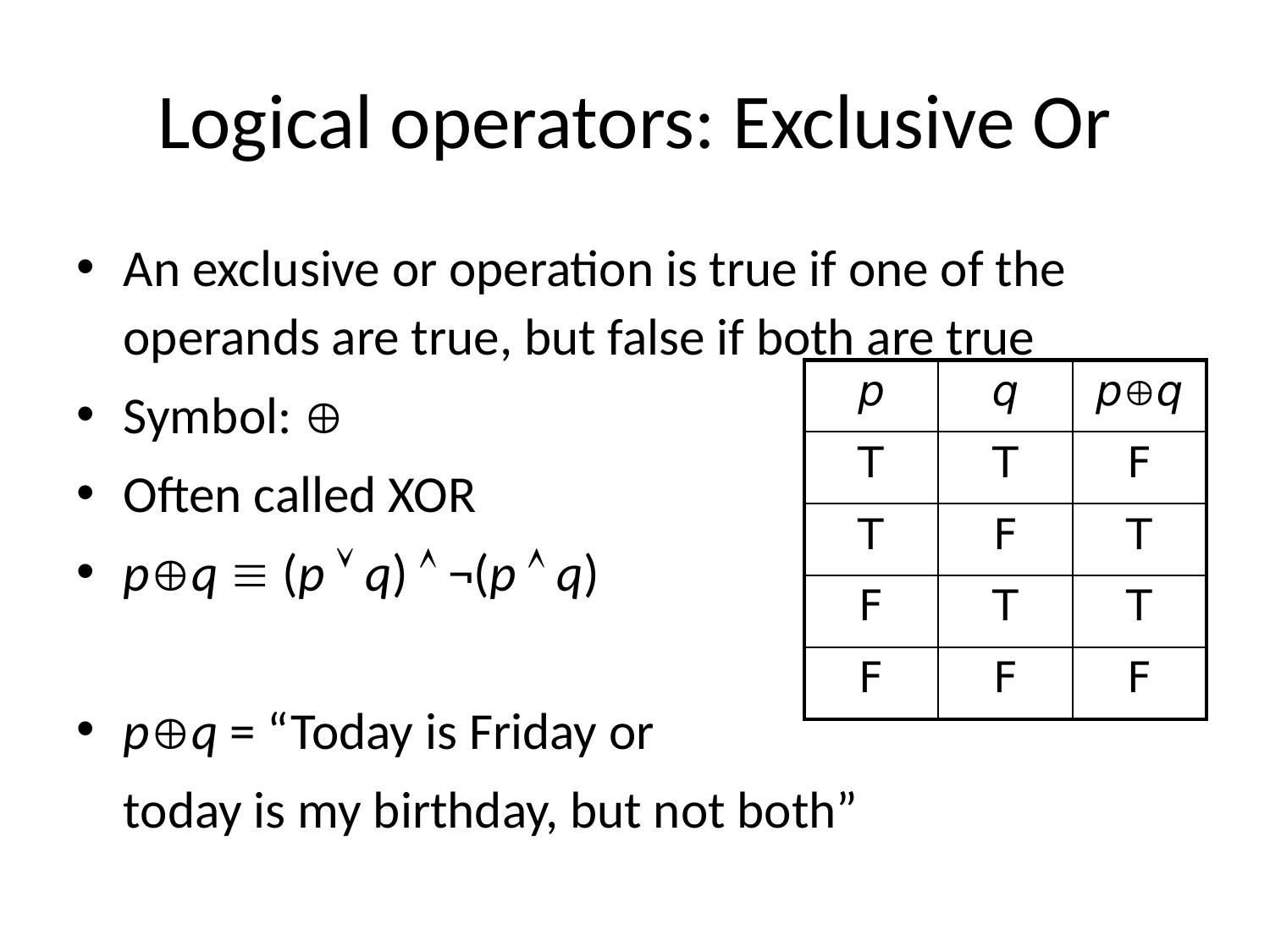

# Logical operators: Exclusive Or
An exclusive or operation is true if one of the operands are true, but false if both are true
Symbol: ⊕
Often called XOR
p⊕q ≡ (p ∨ q) ∧ ¬(p ∧ q)

p⊕q = “Today is Friday or
	today is my birthday, but not both”

| p | q | p⊕q |
| --- | --- | --- |
| T | T | F |
| T | F | T |
| F | T | T |
| F | F | F |
9